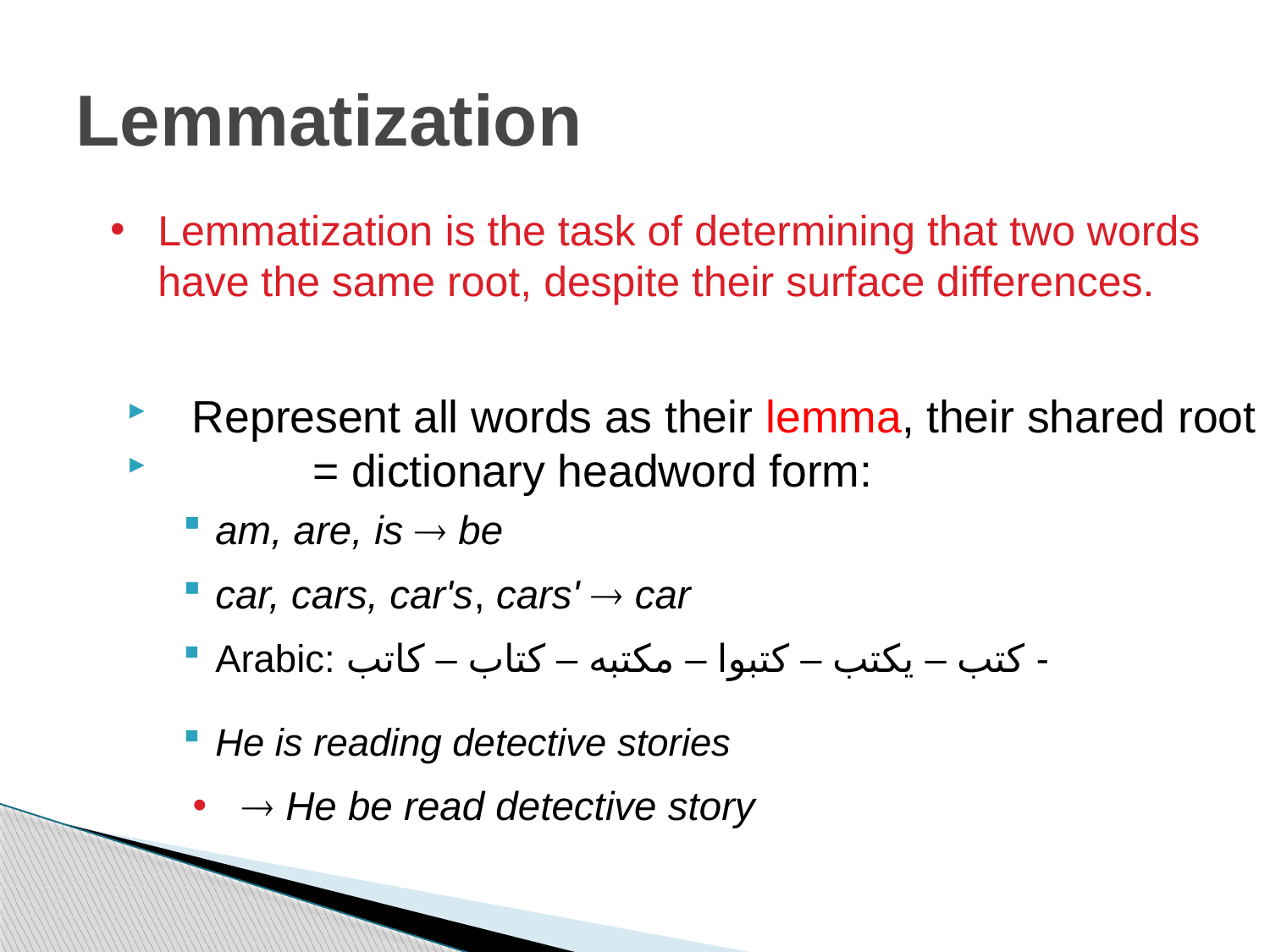

# Lemmatization
Lemmatization is the task of determining that two words have the same root, despite their surface differences.
Represent all words as their lemma, their shared root
	= dictionary headword form:
am, are, is → be
car, cars, car's, cars' → car
Arabic: كتب – يكتب – كتبوا – مكتبه – كتاب – كاتب -

He is reading detective stories
→ He be read detective story